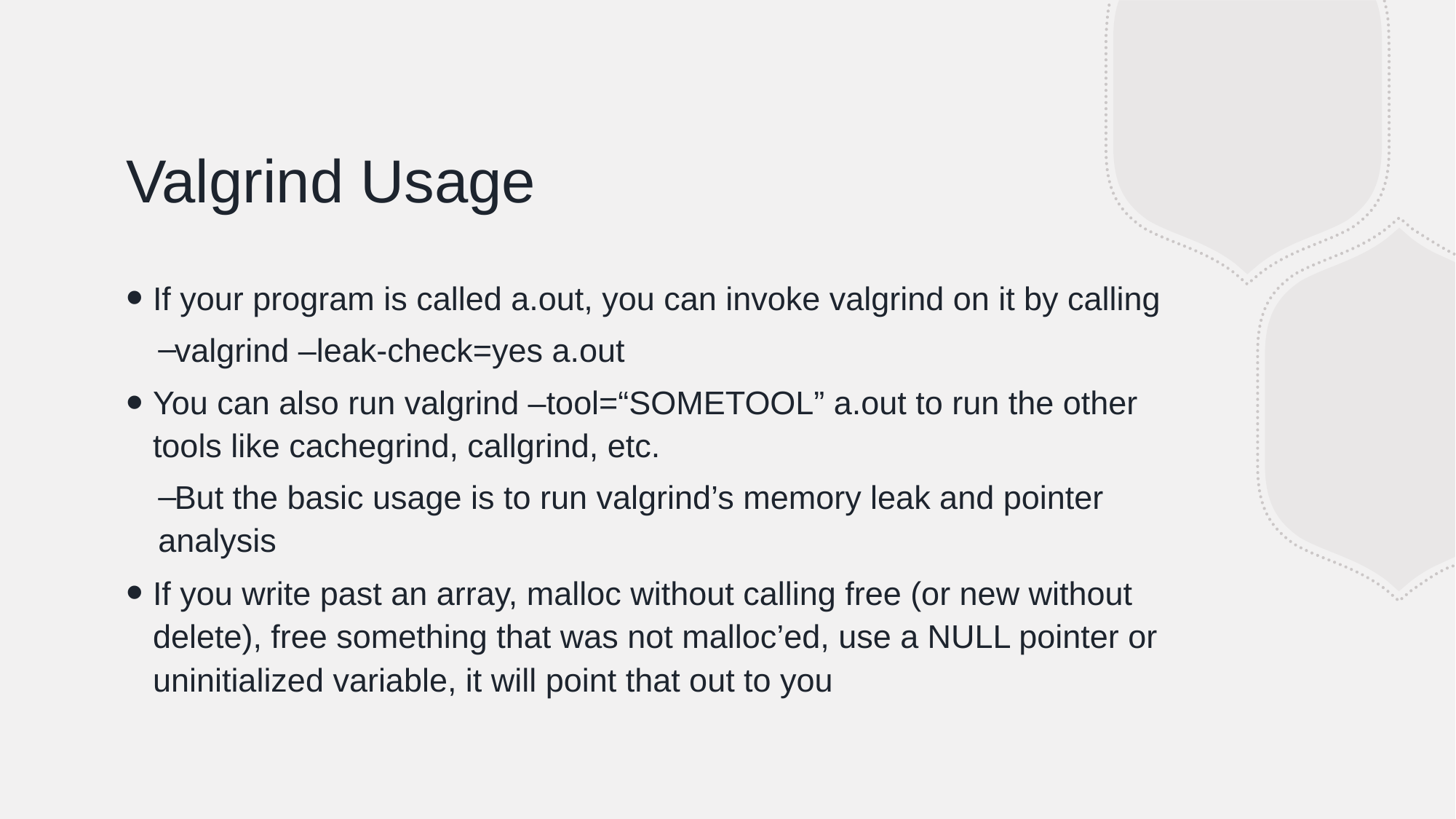

# Valgrind Usage
If your program is called a.out, you can invoke valgrind on it by calling
valgrind –leak-check=yes a.out
You can also run valgrind –tool=“SOMETOOL” a.out to run the other tools like cachegrind, callgrind, etc.
But the basic usage is to run valgrind’s memory leak and pointer analysis
If you write past an array, malloc without calling free (or new without delete), free something that was not malloc’ed, use a NULL pointer or uninitialized variable, it will point that out to you